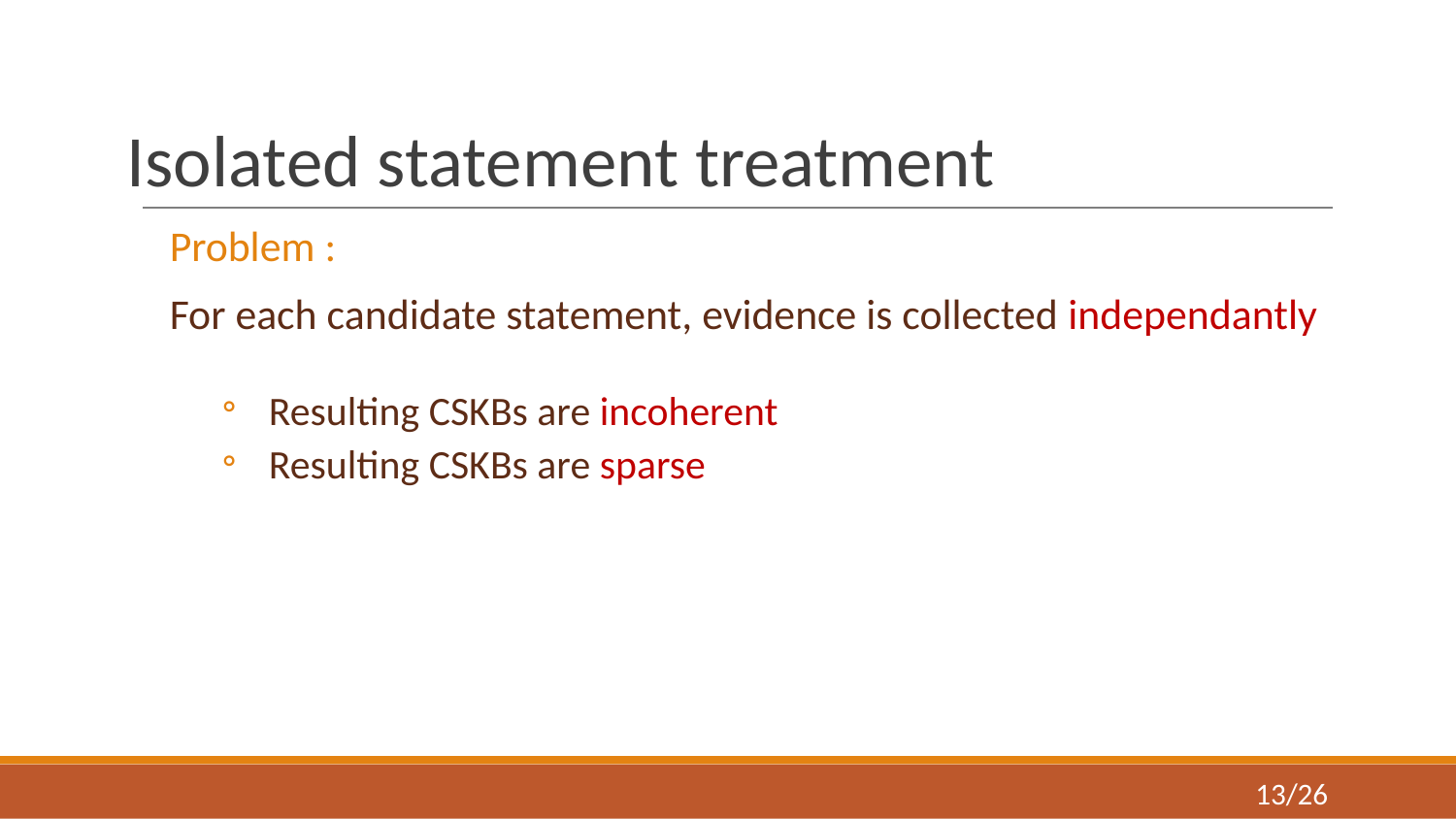

# Isolated statement treatment
Problem :
For each candidate statement, evidence is collected independantly

Resulting CSKBs are incoherent
Resulting CSKBs are sparse

13/26